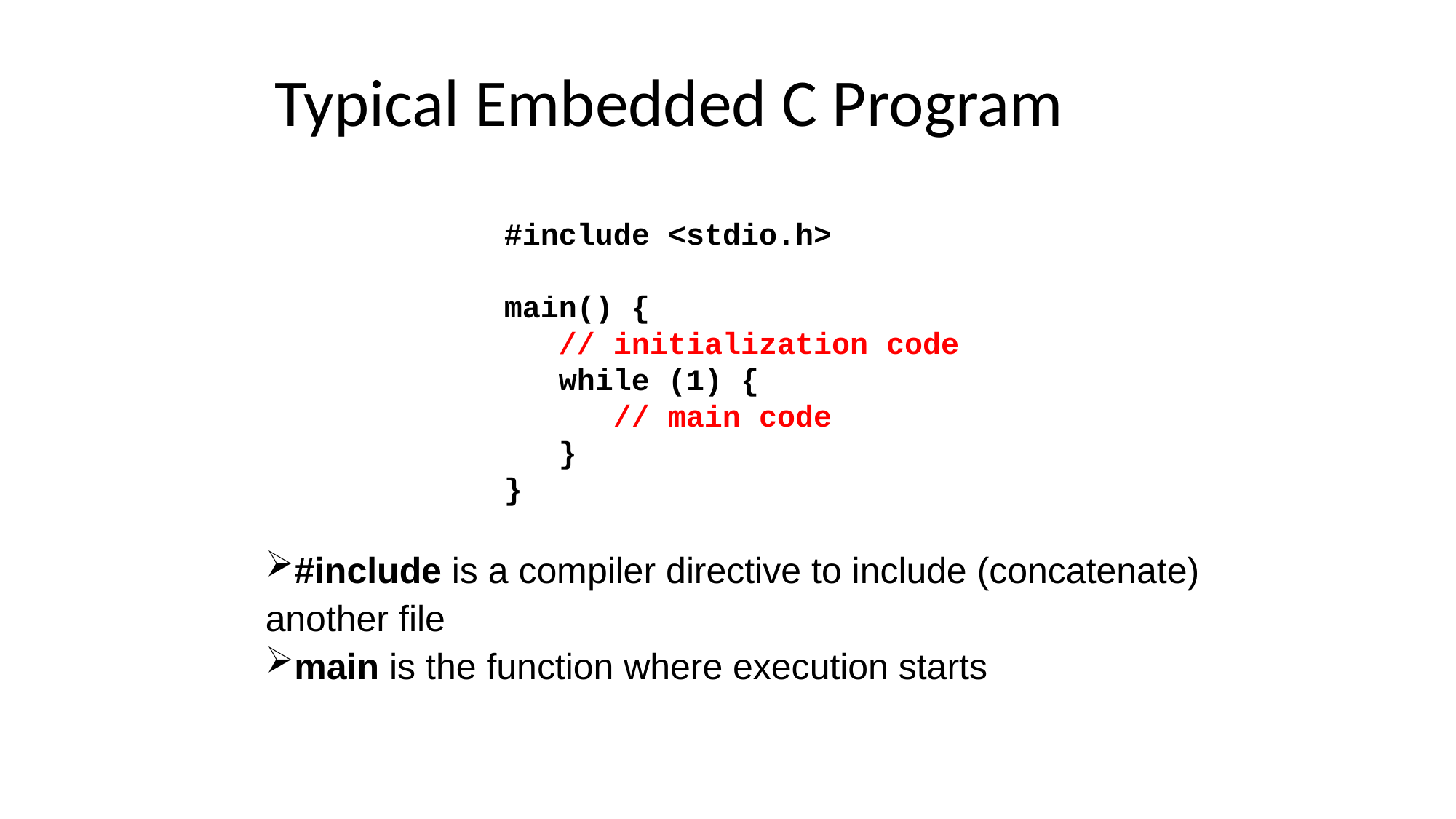

# Typical Embedded C Program
#include <stdio.h>

main() {
   // initialization code
	while (1) {
      // main code
   }
}
#include is a compiler directive to include (concatenate) another file
main is the function where execution starts